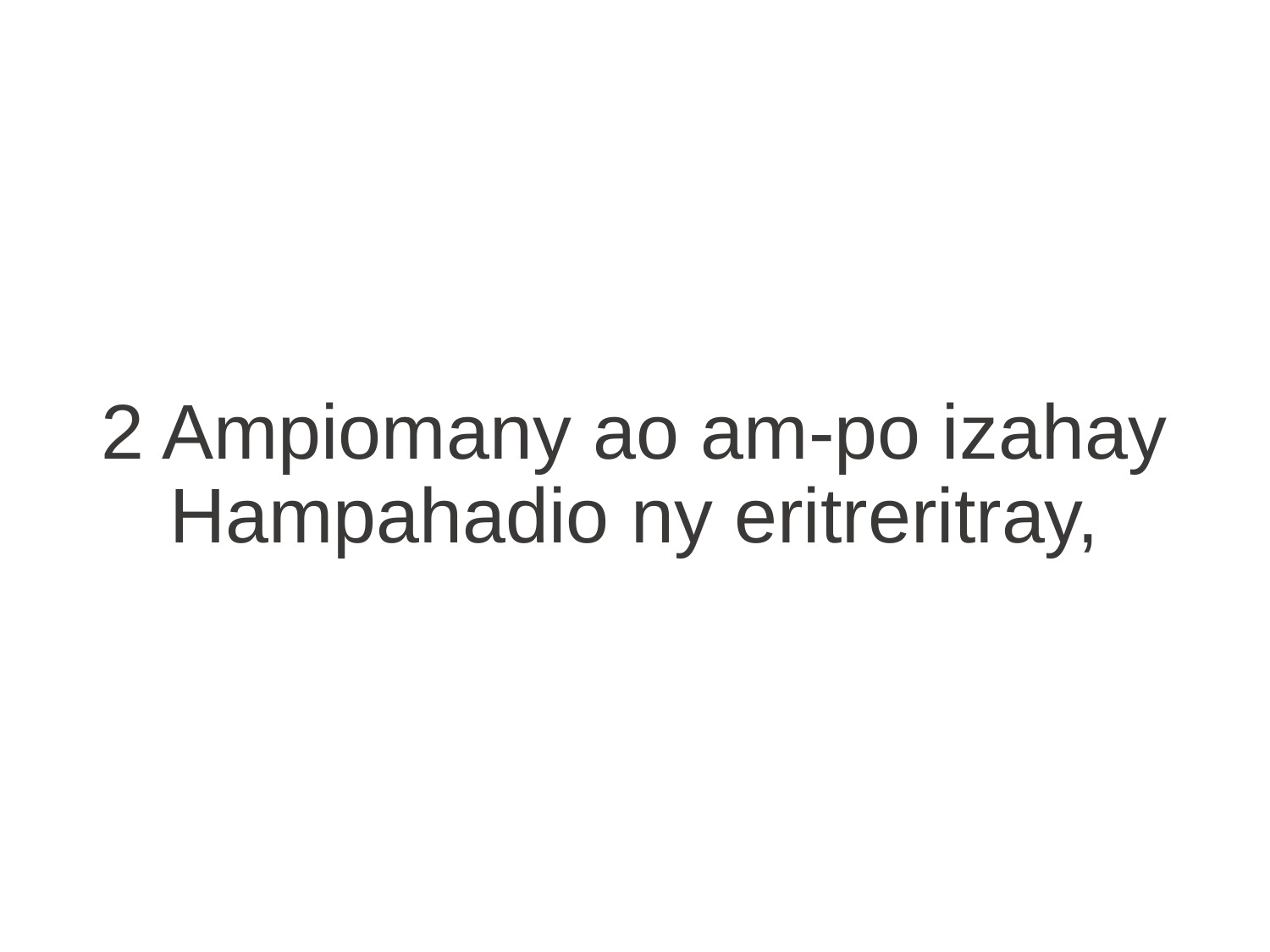

2 Ampiomany ao am-po izahay
Hampahadio ny eritreritray,